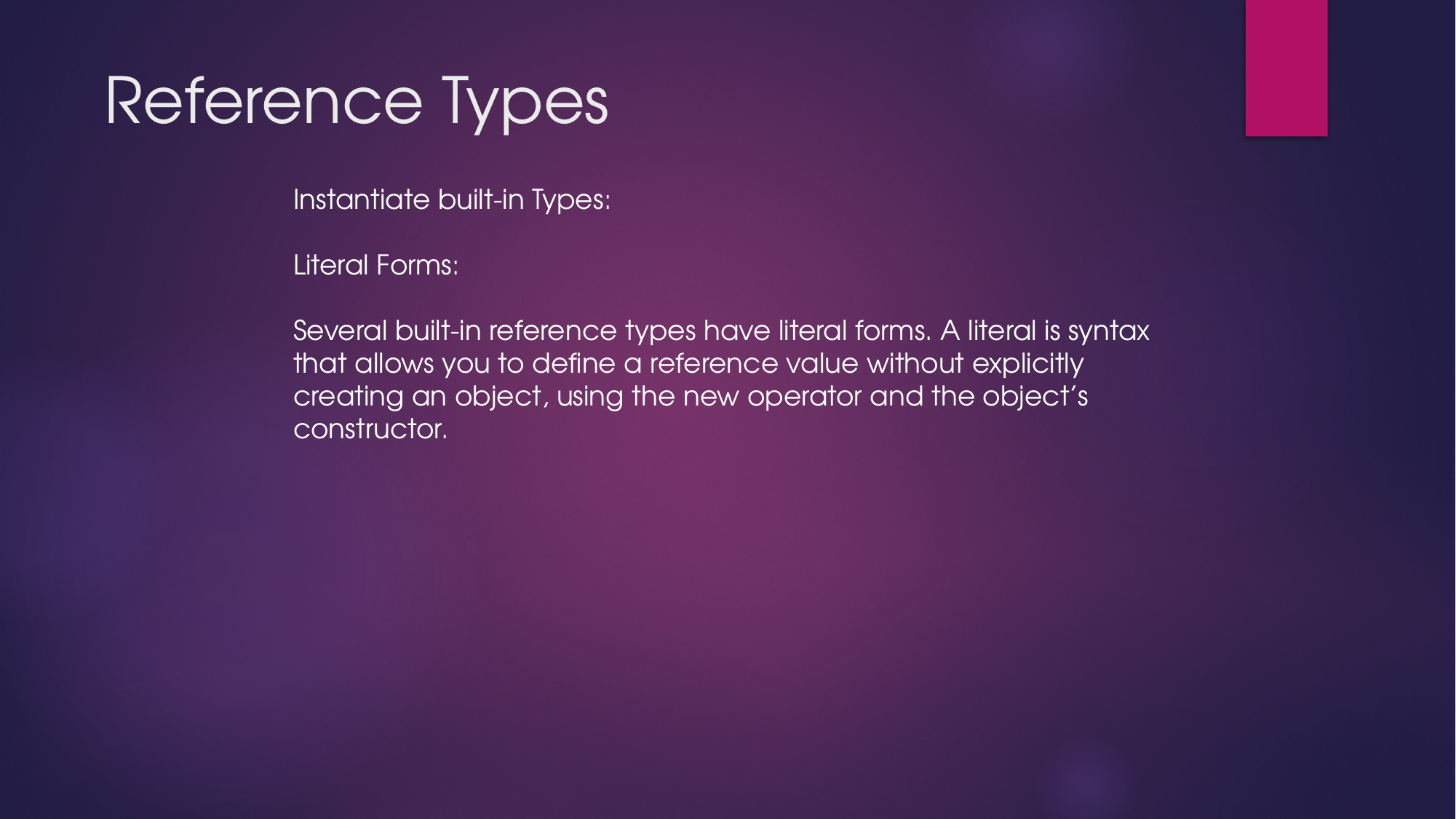

# Reference Types
Instantiate built-in Types:

Literal Forms:
Several built-in reference types have literal forms. A literal is syntax that allows you to define a reference value without explicitly creating an object, using the new operator and the object’s constructor.